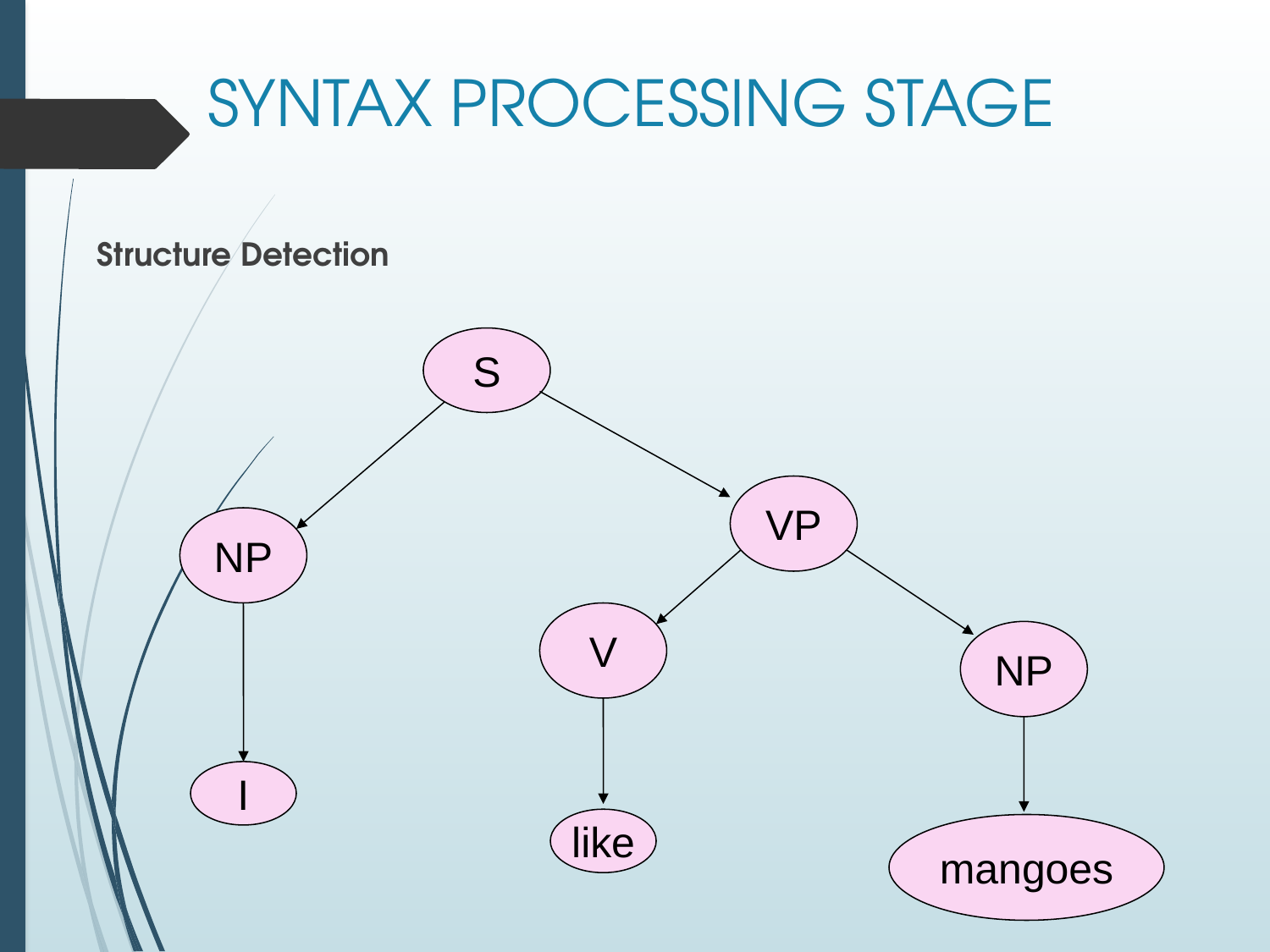

# SYNTAX PROCESSING STAGE
Structure Detection
S

VP
NP

V
NP

I
like
mangoes